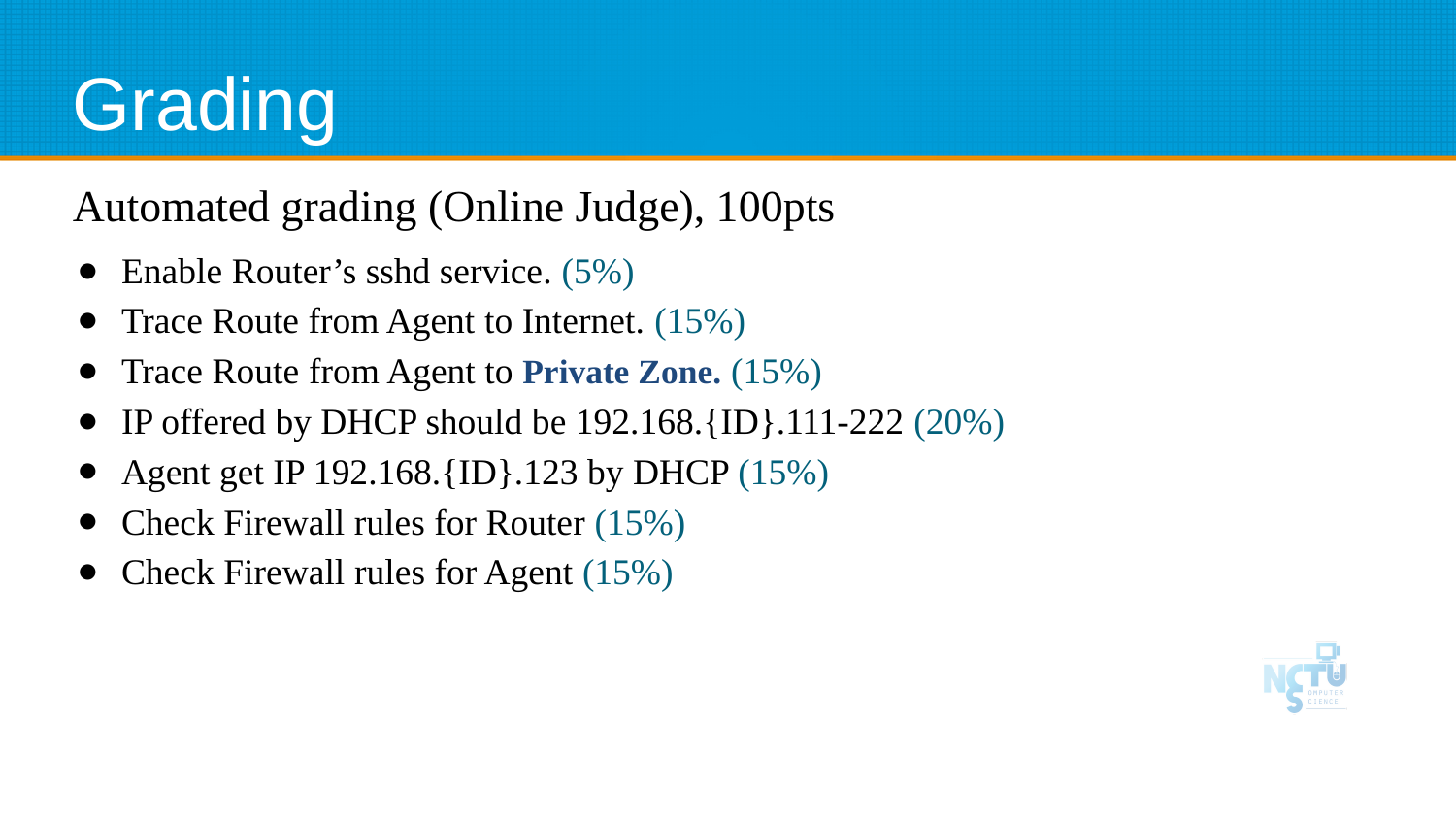

# Grading
Automated grading (Online Judge), 100pts
Enable Router’s sshd service. (5%)
Trace Route from Agent to Internet. (15%)
Trace Route from Agent to Private Zone. (15%)
IP offered by DHCP should be 192.168.{ID}.111-222 (20%)
Agent get IP 192.168.{ID}.123 by DHCP (15%)
Check Firewall rules for Router (15%)
Check Firewall rules for Agent (15%)